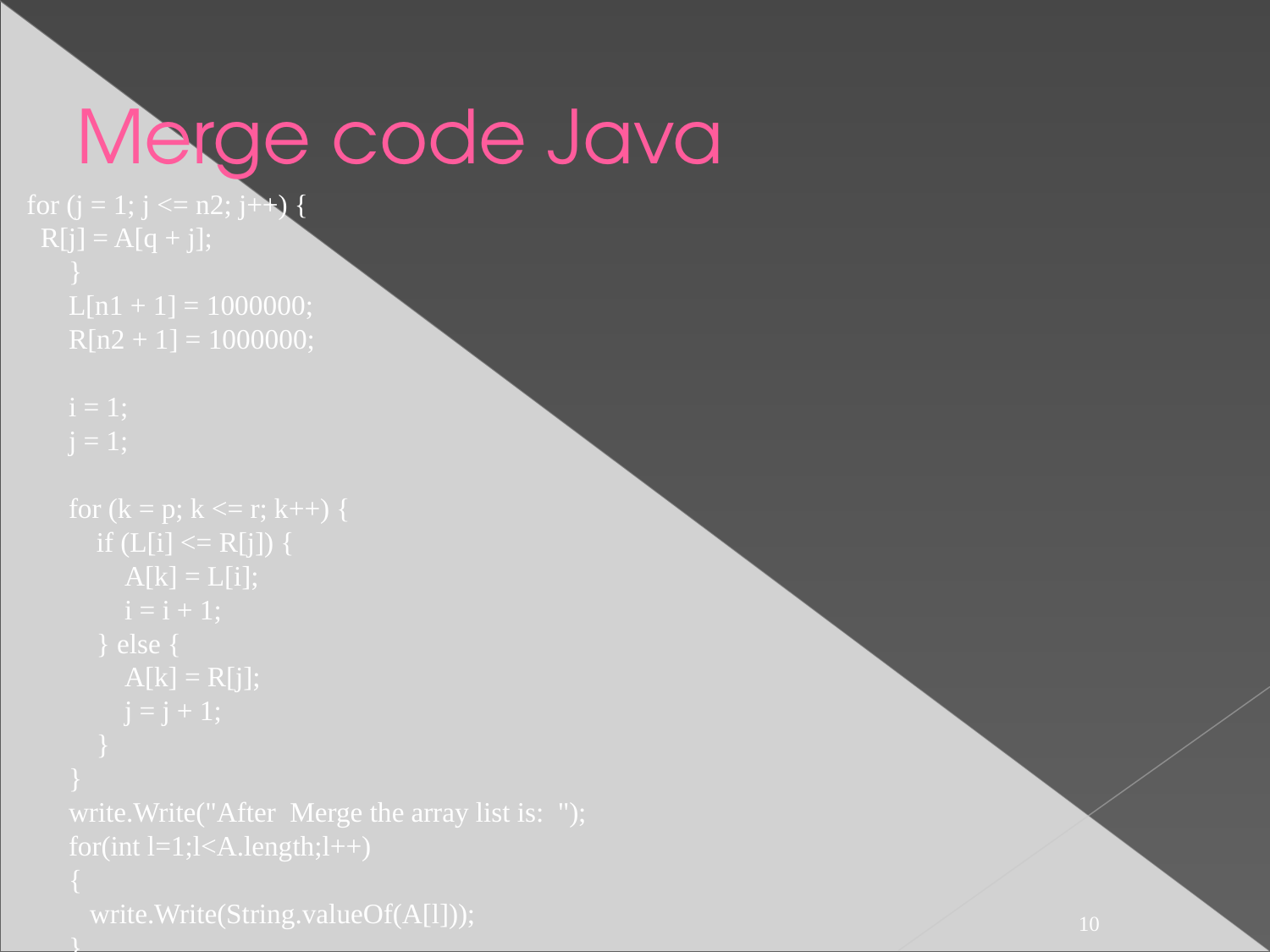

Merge code Java
  for (j = 1; j <= n2; j++) {
    R[j] = A[q + j];
        }
        L[n1 + 1] = 1000000;
        R[n2 + 1] = 1000000;

        i = 1;
        j = 1;

        for (k = p; k <= r; k++) {
            if (L[i] <= R[j]) {
                A[k] = L[i];
                i = i + 1;
            } else {
                A[k] = R[j];
                j = j + 1;
            }
        }
        write.Write("After  Merge the array list is:  ");
        for(int l=1;l<A.length;l++)
        {
           write.Write(String.valueOf(A[l]));
        }
        write.Write("\n");
    }
10